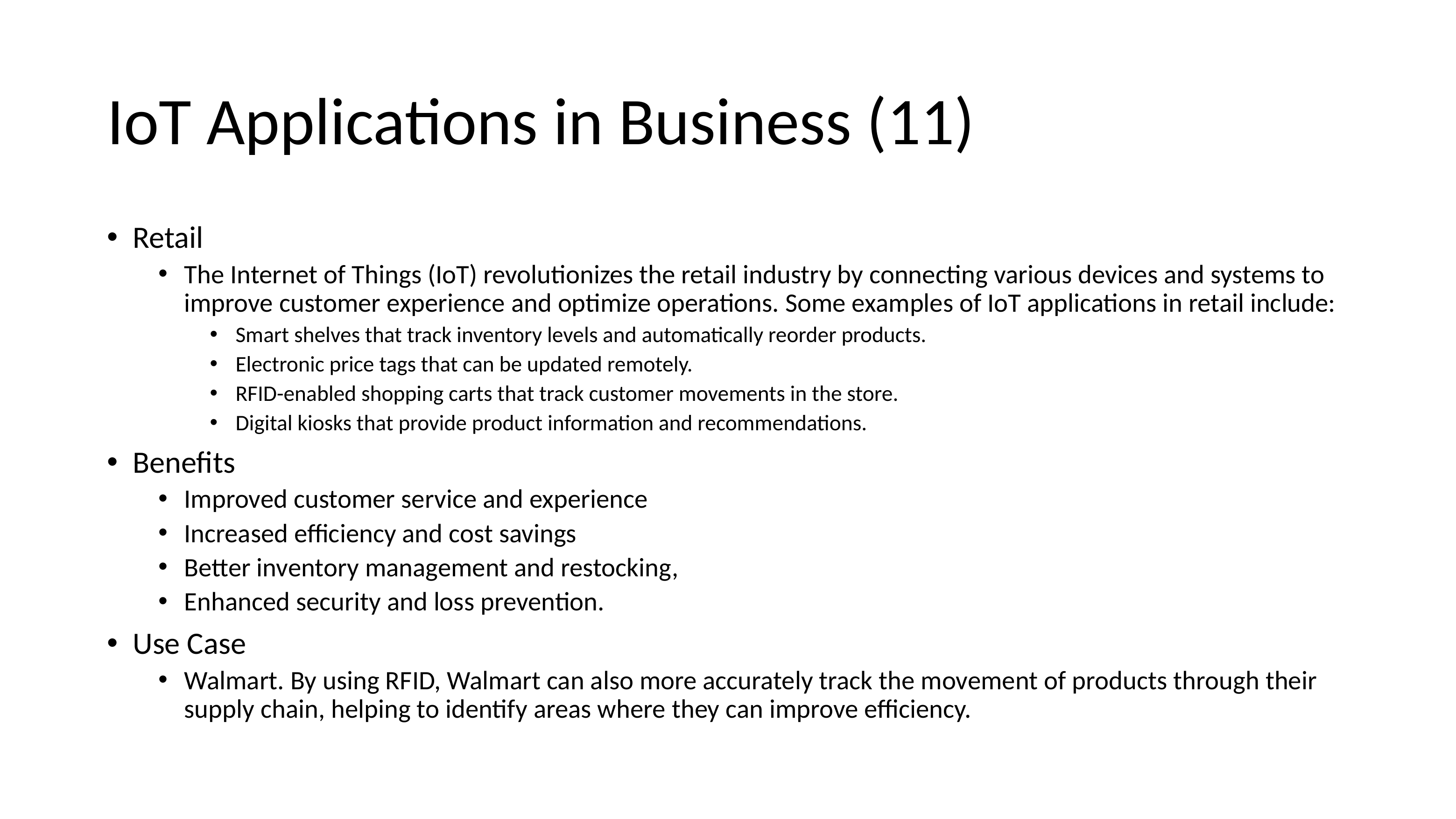

# IoT Applications in Business (11)
Retail
The Internet of Things (IoT) revolutionizes the retail industry by connecting various devices and systems to improve customer experience and optimize operations. Some examples of IoT applications in retail include:
Smart shelves that track inventory levels and automatically reorder products.
Electronic price tags that can be updated remotely.
RFID-enabled shopping carts that track customer movements in the store.
Digital kiosks that provide product information and recommendations.
Benefits
Improved customer service and experience
Increased efficiency and cost savings
Better inventory management and restocking,
Enhanced security and loss prevention.
Use Case
Walmart. By using RFID, Walmart can also more accurately track the movement of products through their supply chain, helping to identify areas where they can improve efficiency.